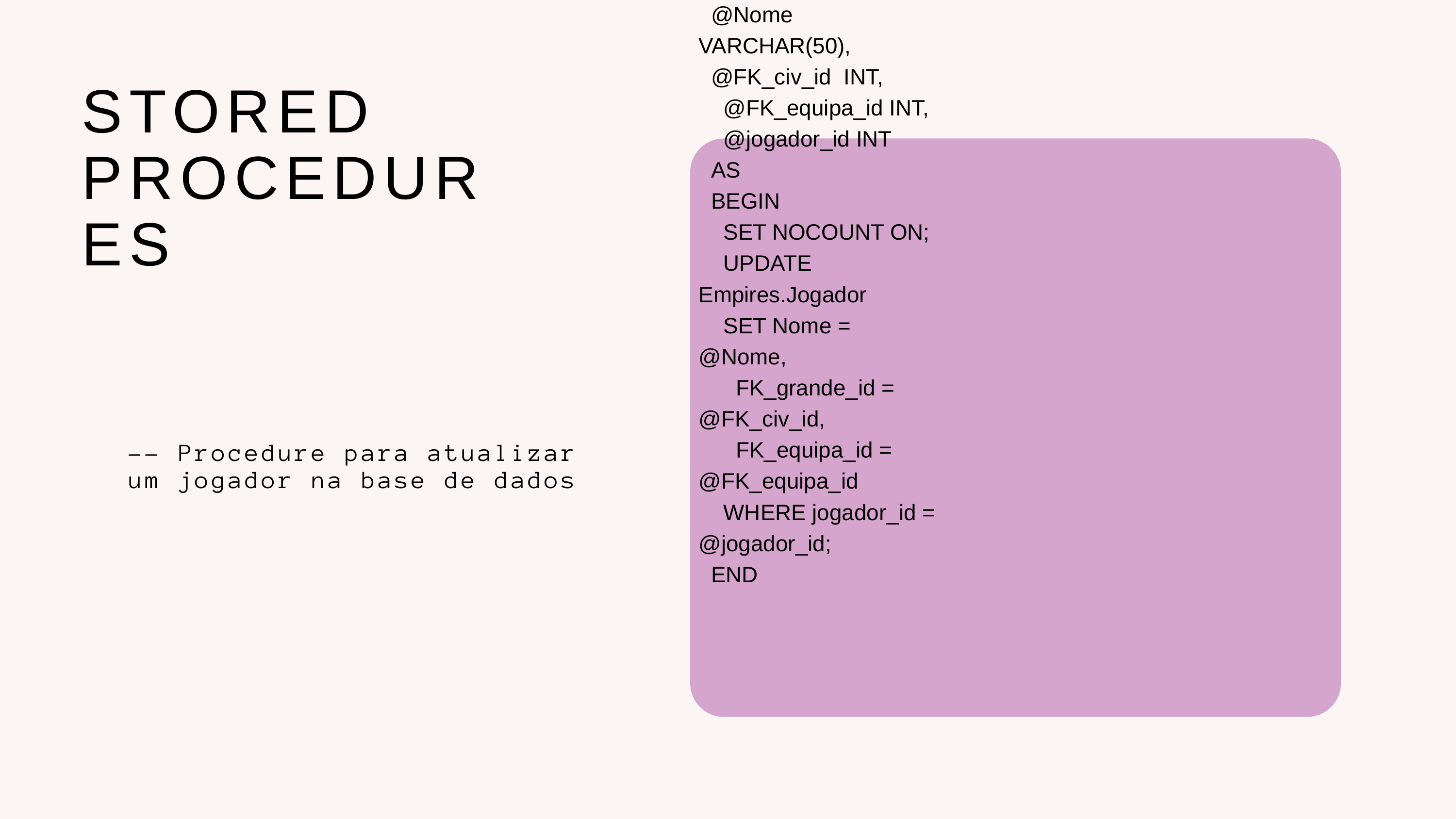

STORED PROCEDURES

CREATE PROC Empires.UpdateJogador
  @Nome  VARCHAR(50),
  @FK_civ_id  INT,
    @FK_equipa_id INT,
    @jogador_id INT
  AS
  BEGIN
    SET NOCOUNT ON;
    UPDATE Empires.Jogador
    SET Nome = @Nome,
      FK_grande_id = @FK_civ_id,
      FK_equipa_id = @FK_equipa_id
    WHERE jogador_id = @jogador_id;
  END

-- Procedure para atualizar um jogador na base de dados